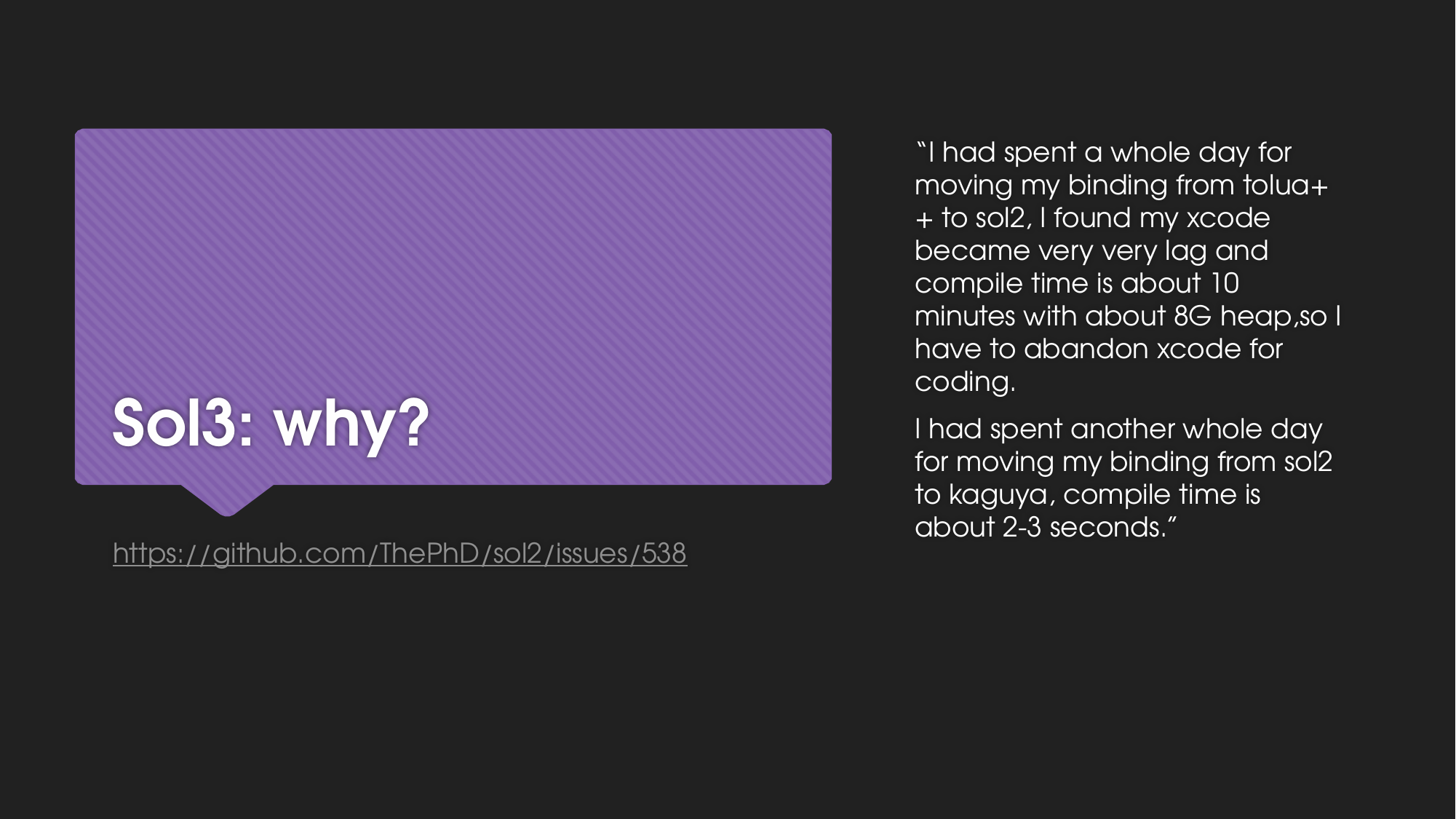

“I had spent a whole day for moving my binding from tolua++ to sol2, I found my xcode became very very lag and compile time is about 10 minutes with about 8G heap,so I have to abandon xcode for coding.
I had spent another whole day for moving my binding from sol2 to kaguya, compile time is about 2-3 seconds.”
# Sol3: why?
https://github.com/ThePhD/sol2/issues/538